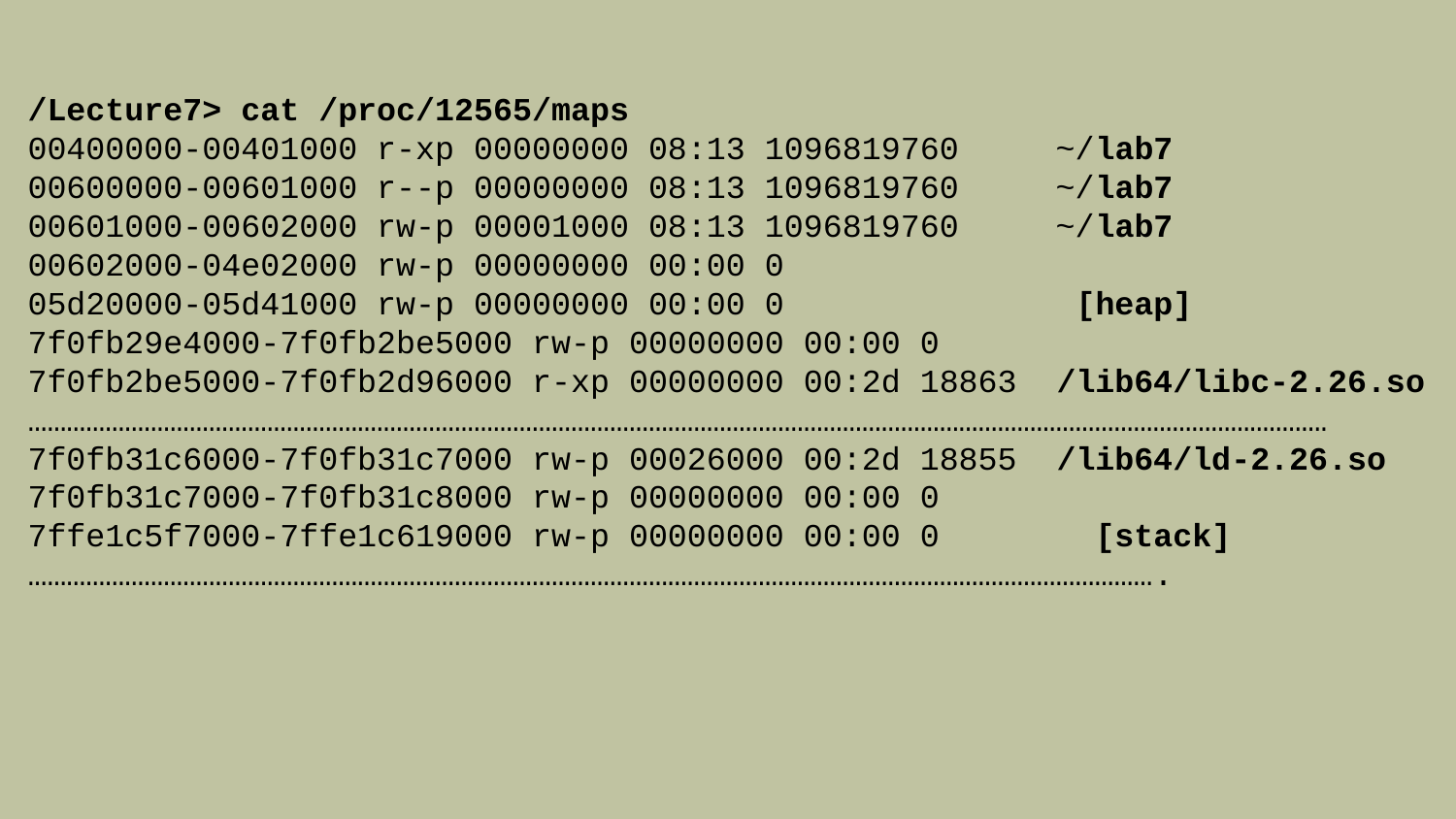

/Lecture7> cat /proc/12565/maps
00400000-00401000 r-xp 00000000 08:13 1096819760     ~/lab7
00600000-00601000 r--p 00000000 08:13 1096819760     ~/lab7
00601000-00602000 rw-p 00001000 08:13 1096819760     ~/lab7
00602000-04e02000 rw-p 00000000 00:00 0
05d20000-05d41000 rw-p 00000000 00:00 0               [heap]
7f0fb29e4000-7f0fb2be5000 rw-p 00000000 00:00 0
7f0fb2be5000-7f0fb2d96000 r-xp 00000000 00:2d 18863  /lib64/libc-2.26.so
…………………………………………………………………………………………………………………………………………………………………………………
7f0fb31c6000-7f0fb31c7000 rw-p 00026000 00:2d 18855  /lib64/ld-2.26.so
7f0fb31c7000-7f0fb31c8000 rw-p 00000000 00:00 0
7ffe1c5f7000-7ffe1c619000 rw-p 00000000 00:00 0        [stack]
………………………………………………………………………………………………………………………………………………………….